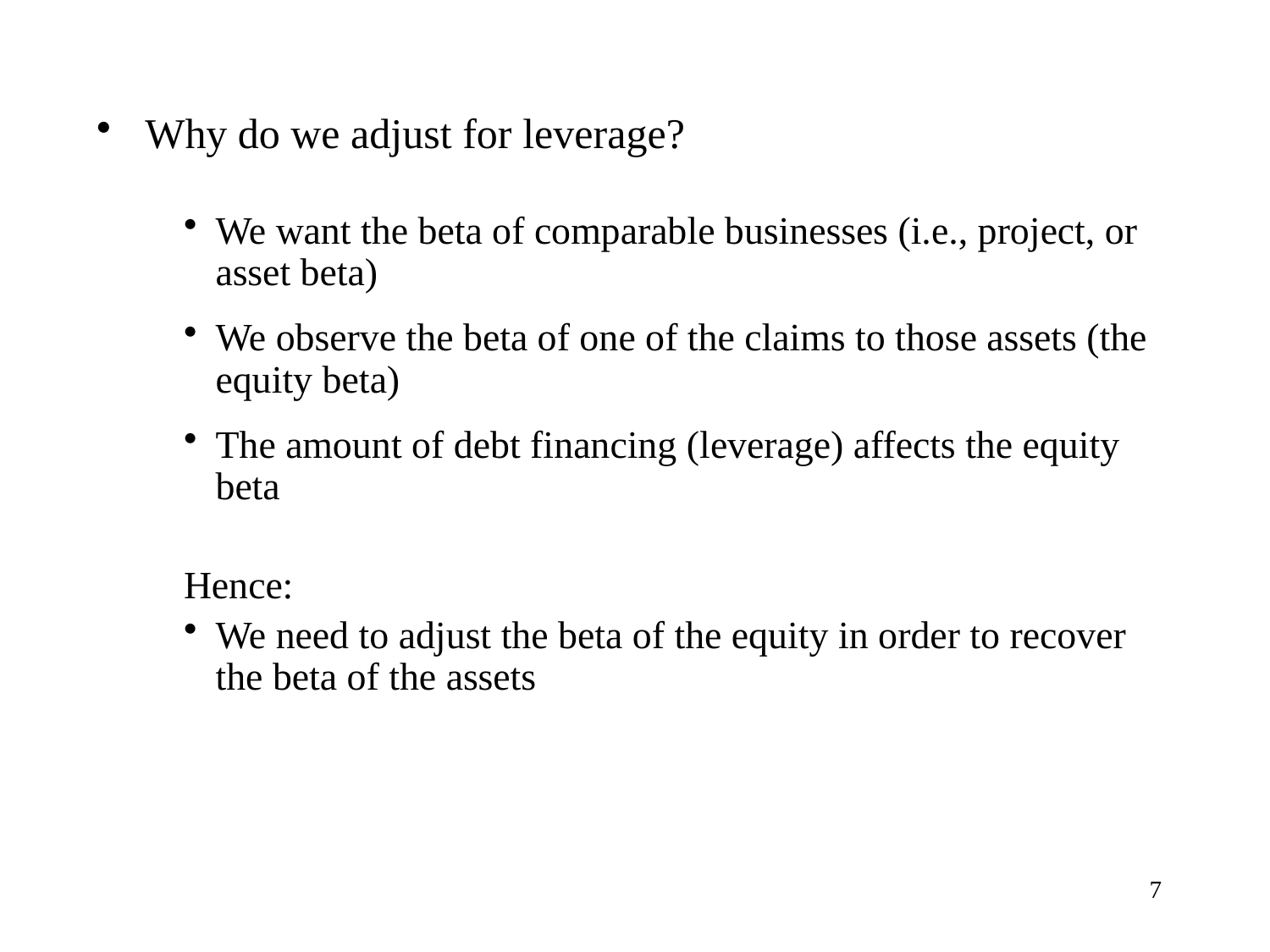

Why do we adjust for leverage?

We want the beta of comparable businesses (i.e., project, or asset beta)
We observe the beta of one of the claims to those assets (the equity beta)
The amount of debt financing (leverage) affects the equity beta

Hence:
We need to adjust the beta of the equity in order to recover the beta of the assets
7